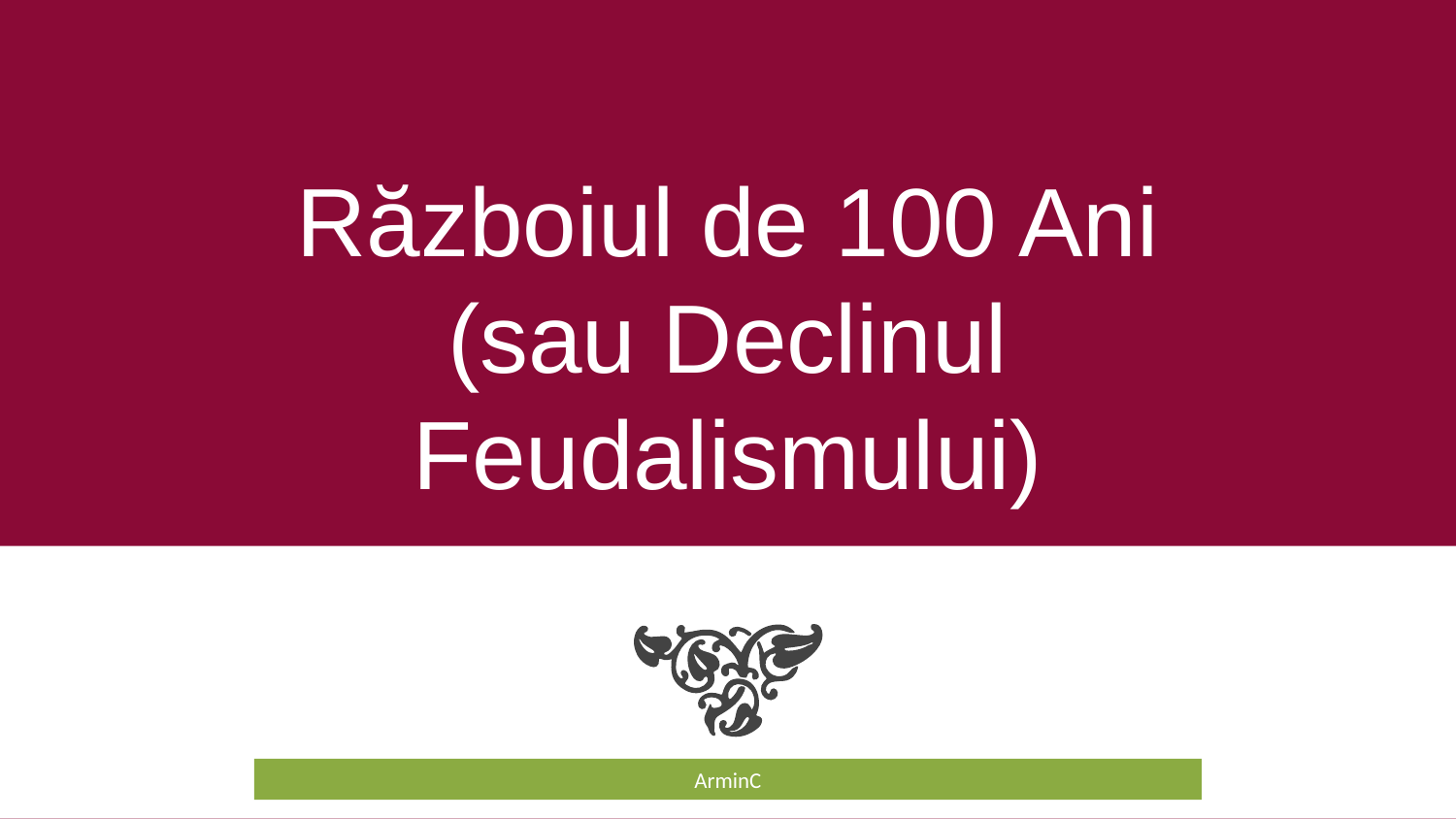

# Războiul de 100 Ani (sau Declinul Feudalismului)

ArminC